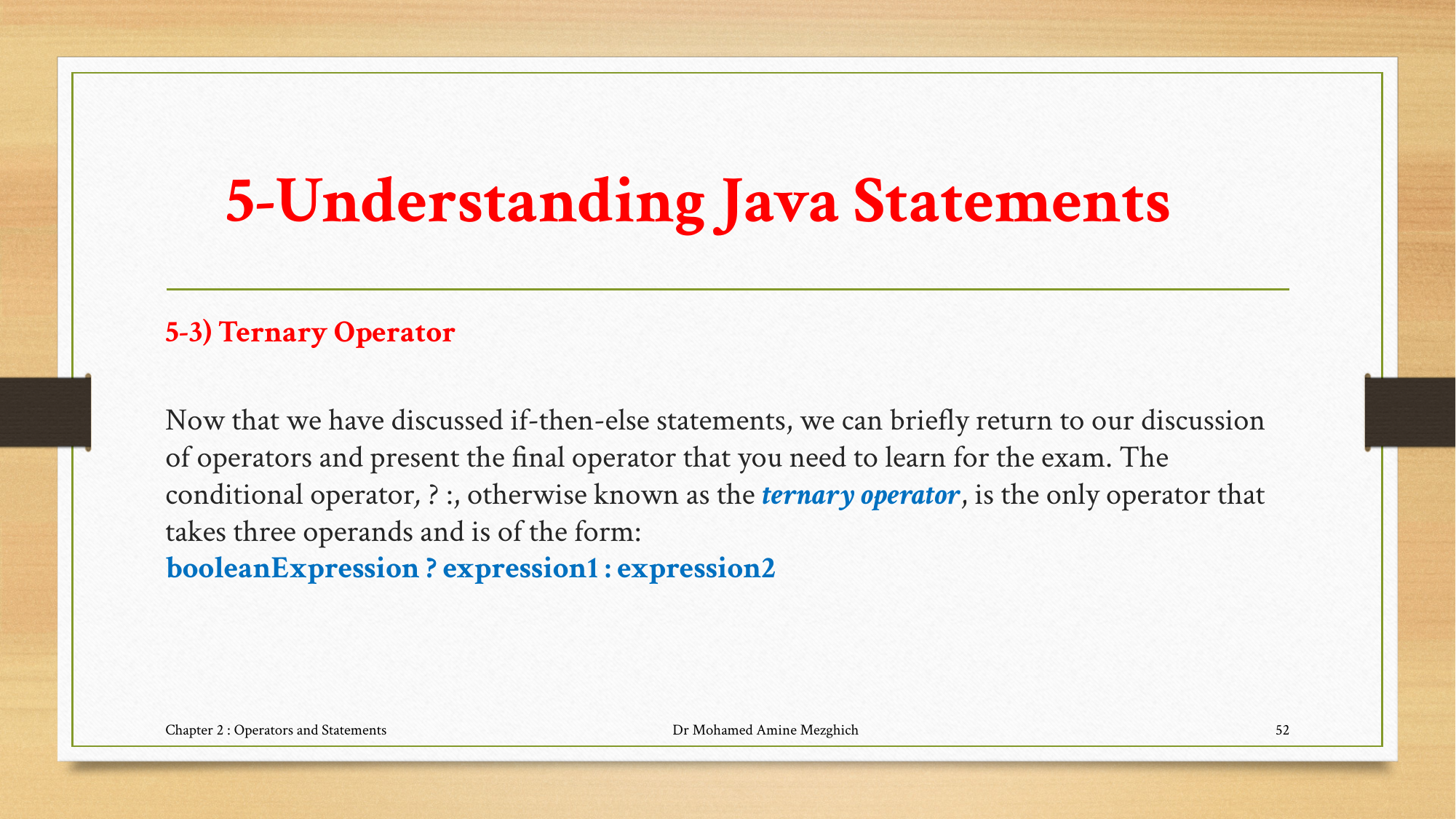

# 5-Understanding Java Statements
5-3) Ternary Operator
Now that we have discussed if-then-else statements, we can brieﬂy return to our discussion of operators and present the final operator that you need to learn for the exam. The conditional operator, ? :, otherwise known as the ternary operator, is the only operator that takes three operands and is of the form:
booleanExpression ? expression1 : expression2
Chapter 2 : Operators and Statements                                                                                   Dr Mohamed Amine Mezghich
52